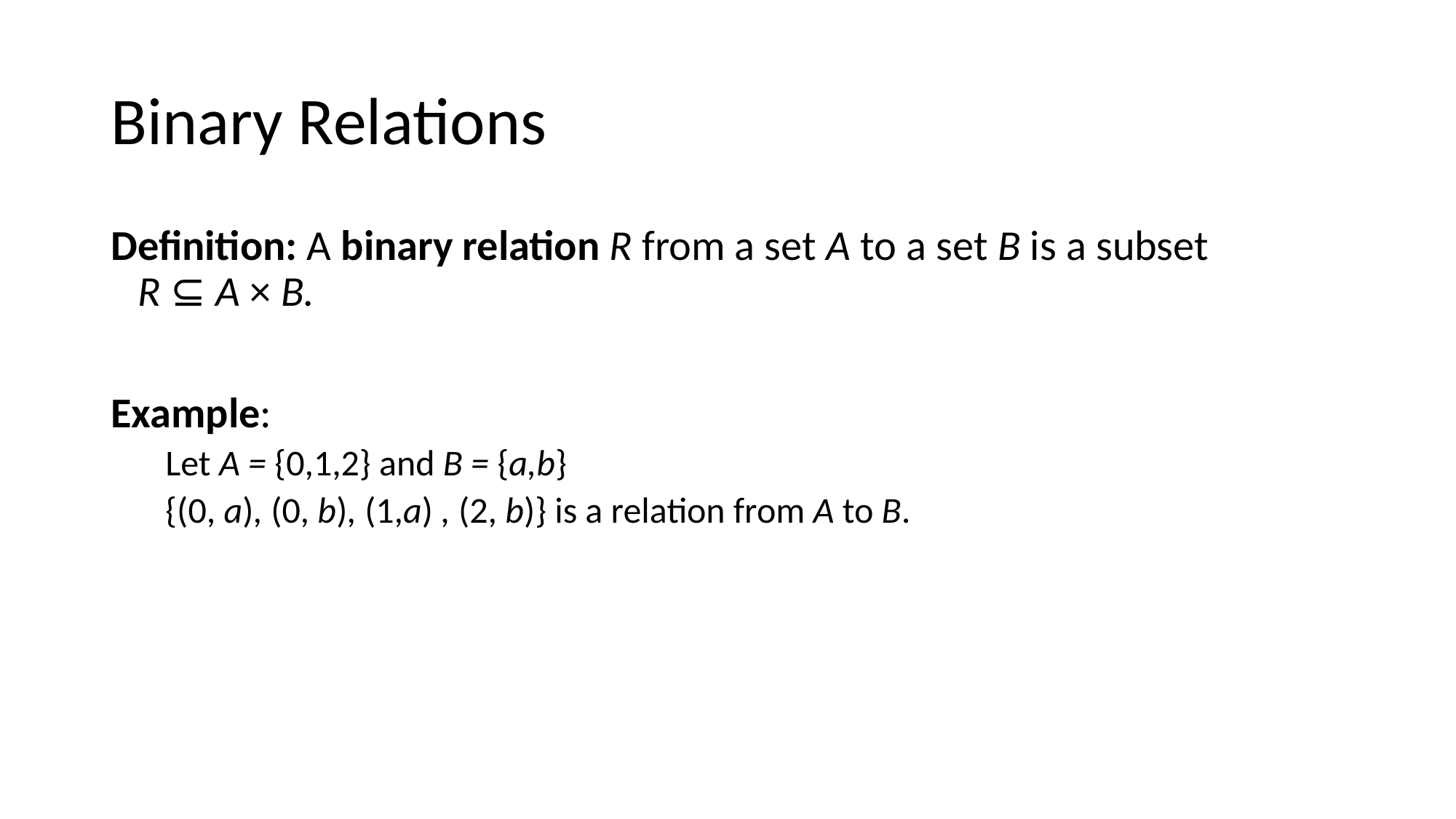

# Binary Relations
Definition: A binary relation R from a set A to a set B is a subset
R ⊆ A × B.

Example:
Let A = {0,1,2} and B = {a,b}
{(0, a), (0, b), (1,a) , (2, b)} is a relation from A to B.